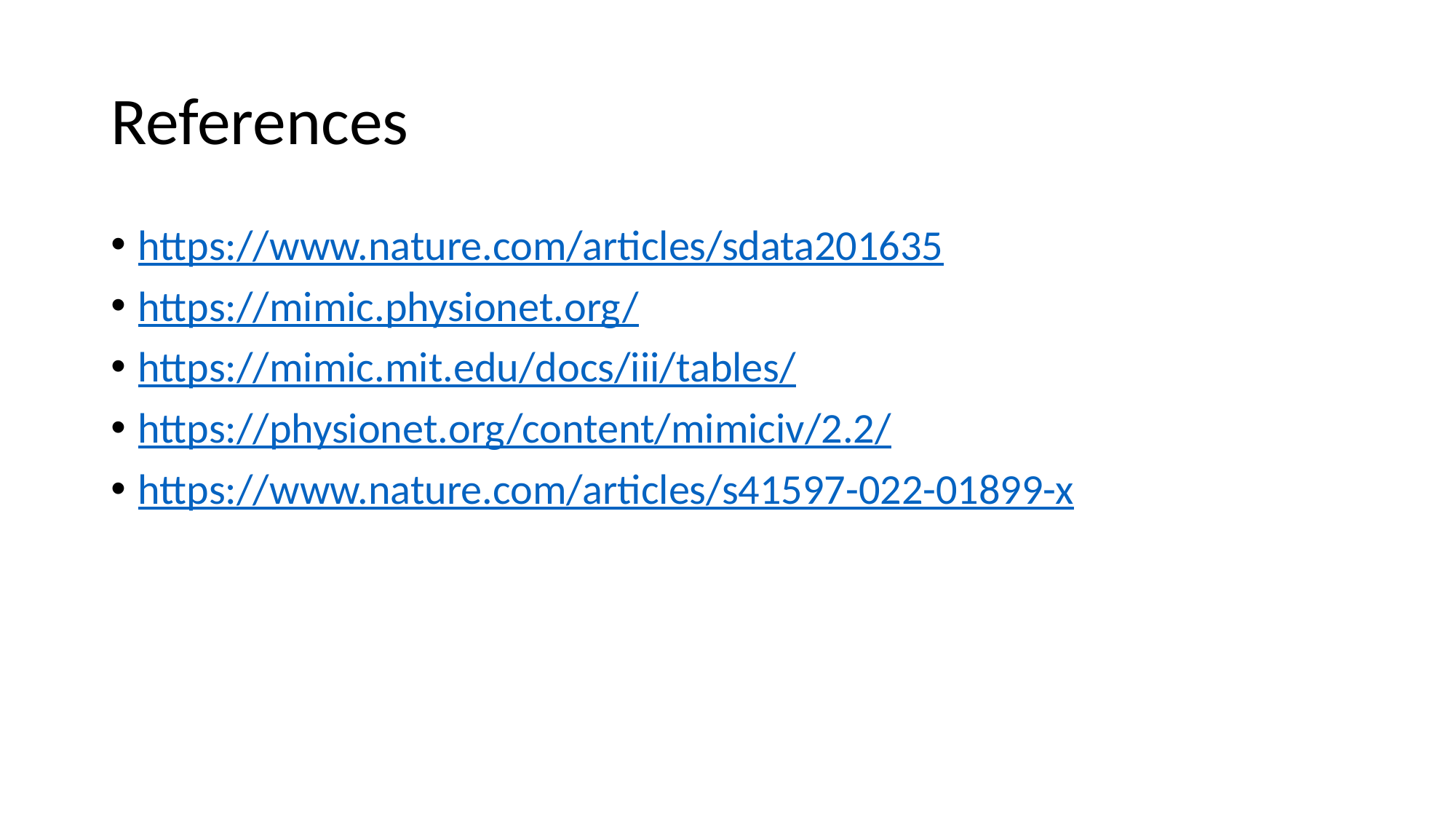

# References
https://www.nature.com/articles/sdata201635
https://mimic.physionet.org/
https://mimic.mit.edu/docs/iii/tables/
https://physionet.org/content/mimiciv/2.2/
https://www.nature.com/articles/s41597-022-01899-x